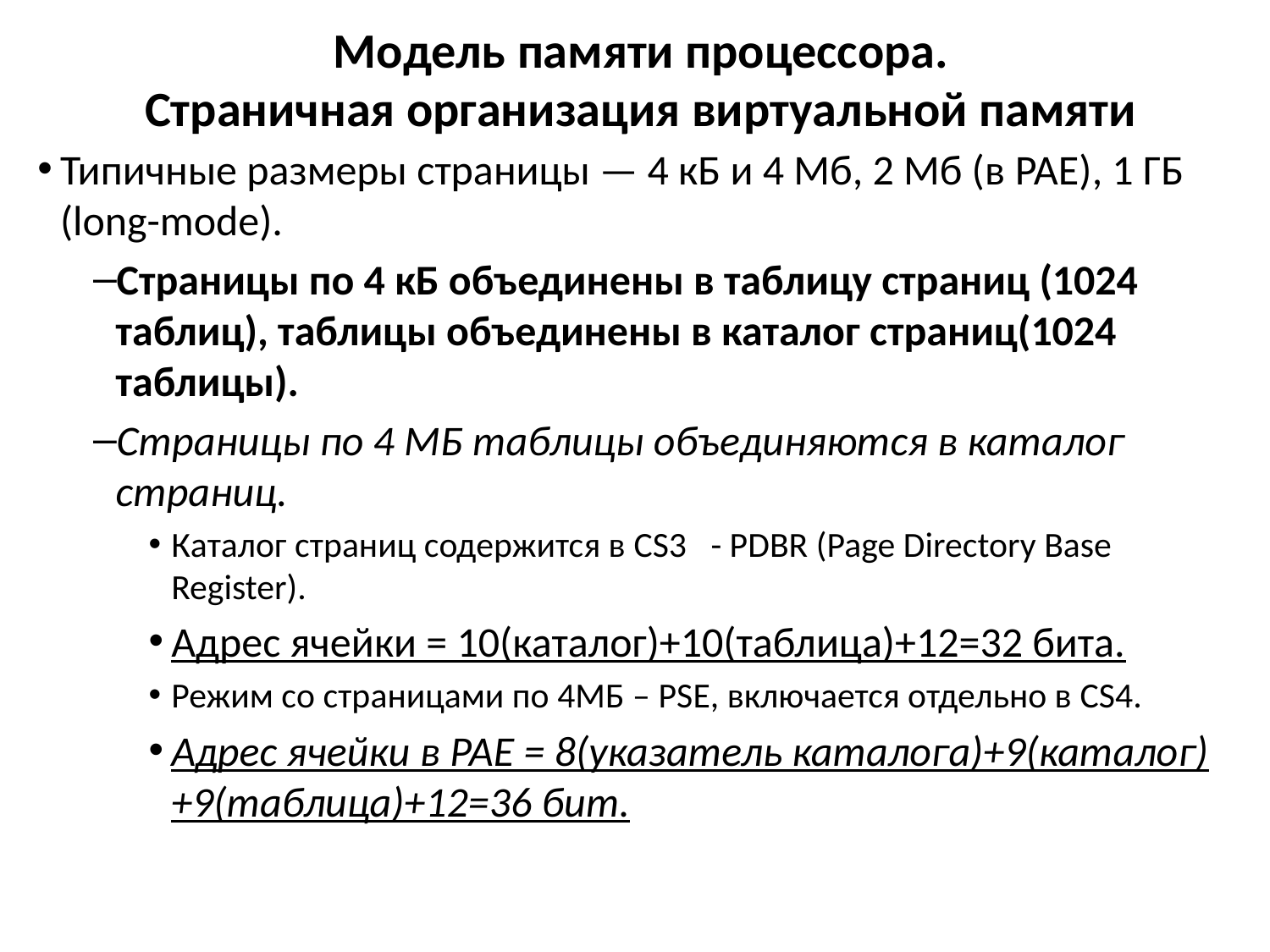

# Модель памяти процессора. Страничная организация виртуальной памяти
Типичные размеры страницы — 4 кБ и 4 Мб, 2 Мб (в PAE), 1 ГБ (long-mode).
Страницы по 4 кБ объединены в таблицу страниц (1024 таблиц), таблицы объединены в каталог страниц(1024 таблицы).
Страницы по 4 МБ таблицы объединяются в каталог страниц.
Каталог страниц содержится в CS3   - PDBR (Page Directory Base Register).
Адрес ячейки = 10(каталог)+10(таблица)+12=32 бита.
Режим со страницами по 4МБ – PSE, включается отдельно в CS4.
Адрес ячейки в PAE = 8(указатель каталога)+9(каталог)+9(таблица)+12=36 бит.